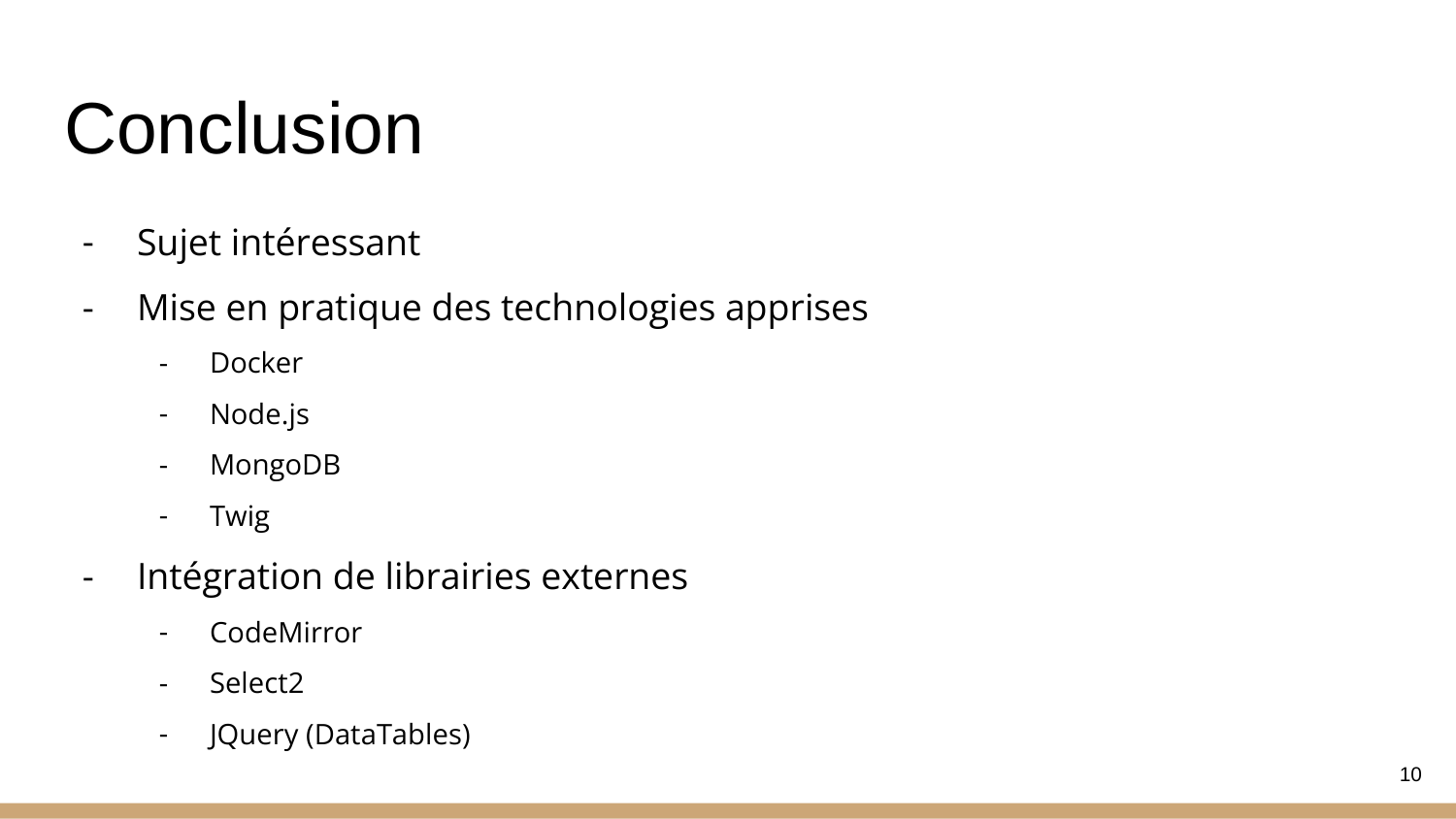

# Conclusion
Sujet intéressant
Mise en pratique des technologies apprises
Docker
Node.js
MongoDB
Twig
Intégration de librairies externes
CodeMirror
Select2
JQuery (DataTables)
10